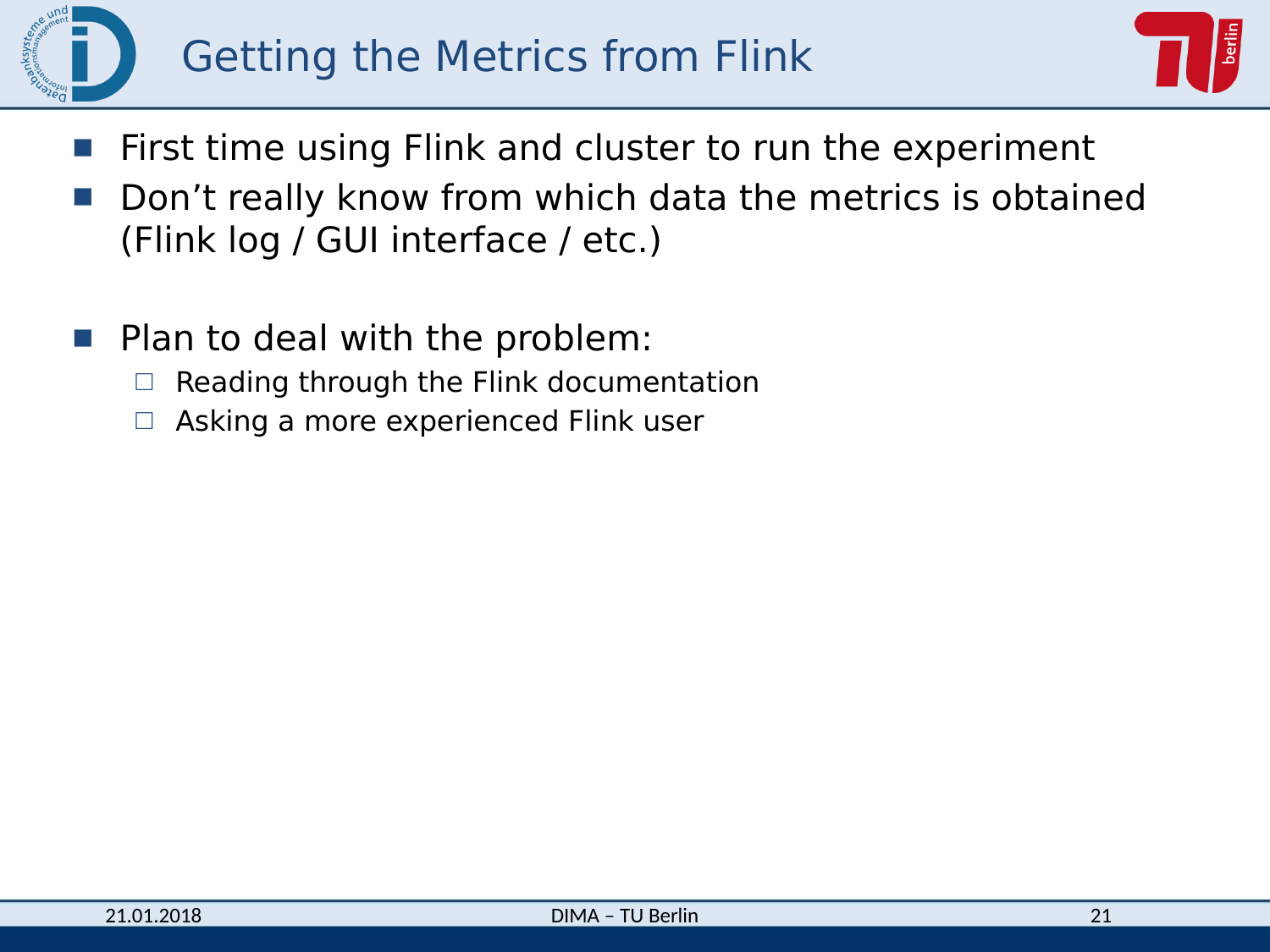

# Getting the Metrics from Flink
First time using Flink and cluster to run the experiment
Don’t really know from which data the metrics is obtained (Flink log / GUI interface / etc.)

Plan to deal with the problem:
Reading through the Flink documentation
Asking a more experienced Flink user